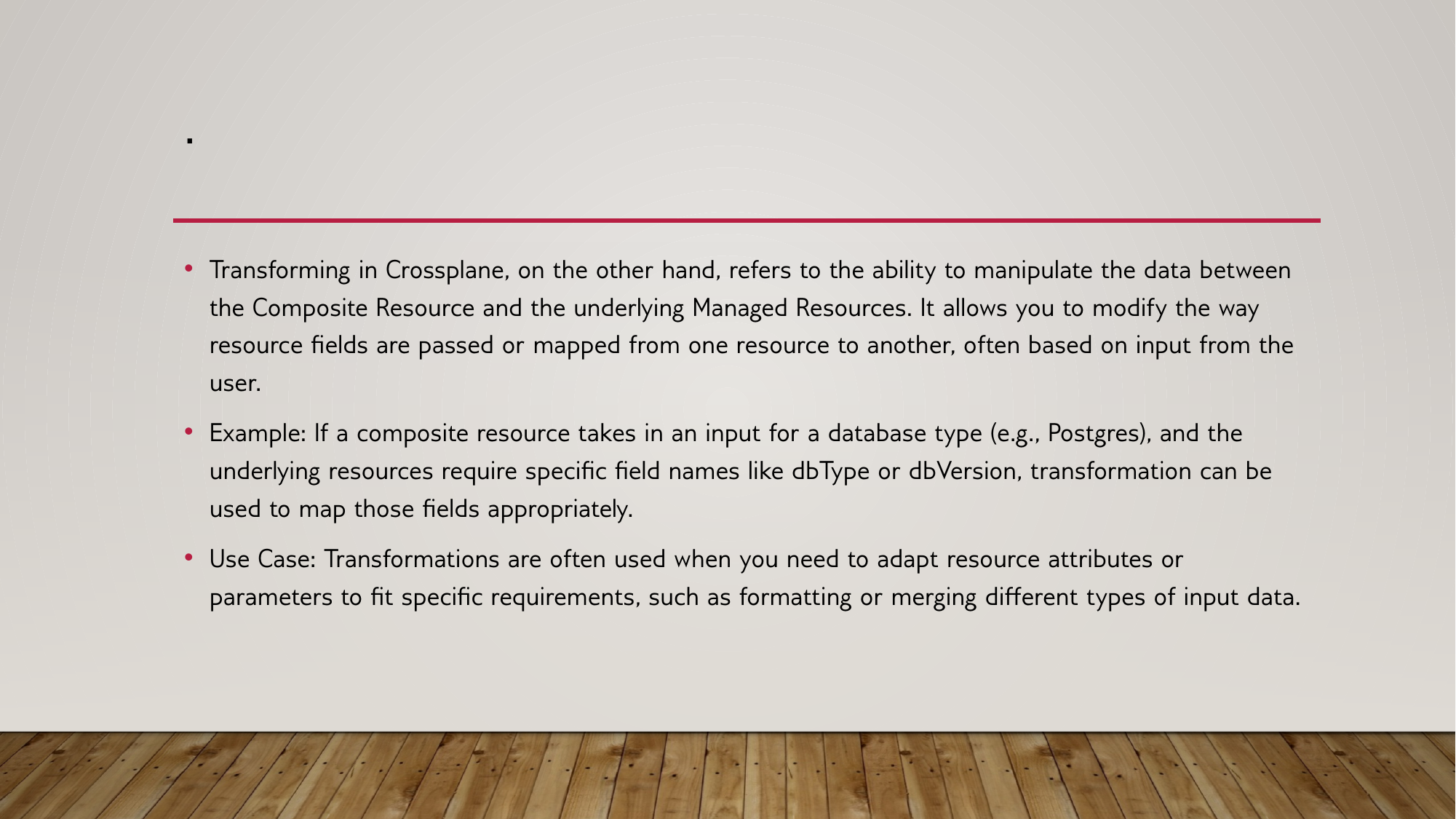

# .
Transforming in Crossplane, on the other hand, refers to the ability to manipulate the data between the Composite Resource and the underlying Managed Resources. It allows you to modify the way resource fields are passed or mapped from one resource to another, often based on input from the user.
Example: If a composite resource takes in an input for a database type (e.g., Postgres), and the underlying resources require specific field names like dbType or dbVersion, transformation can be used to map those fields appropriately.
Use Case: Transformations are often used when you need to adapt resource attributes or parameters to fit specific requirements, such as formatting or merging different types of input data.